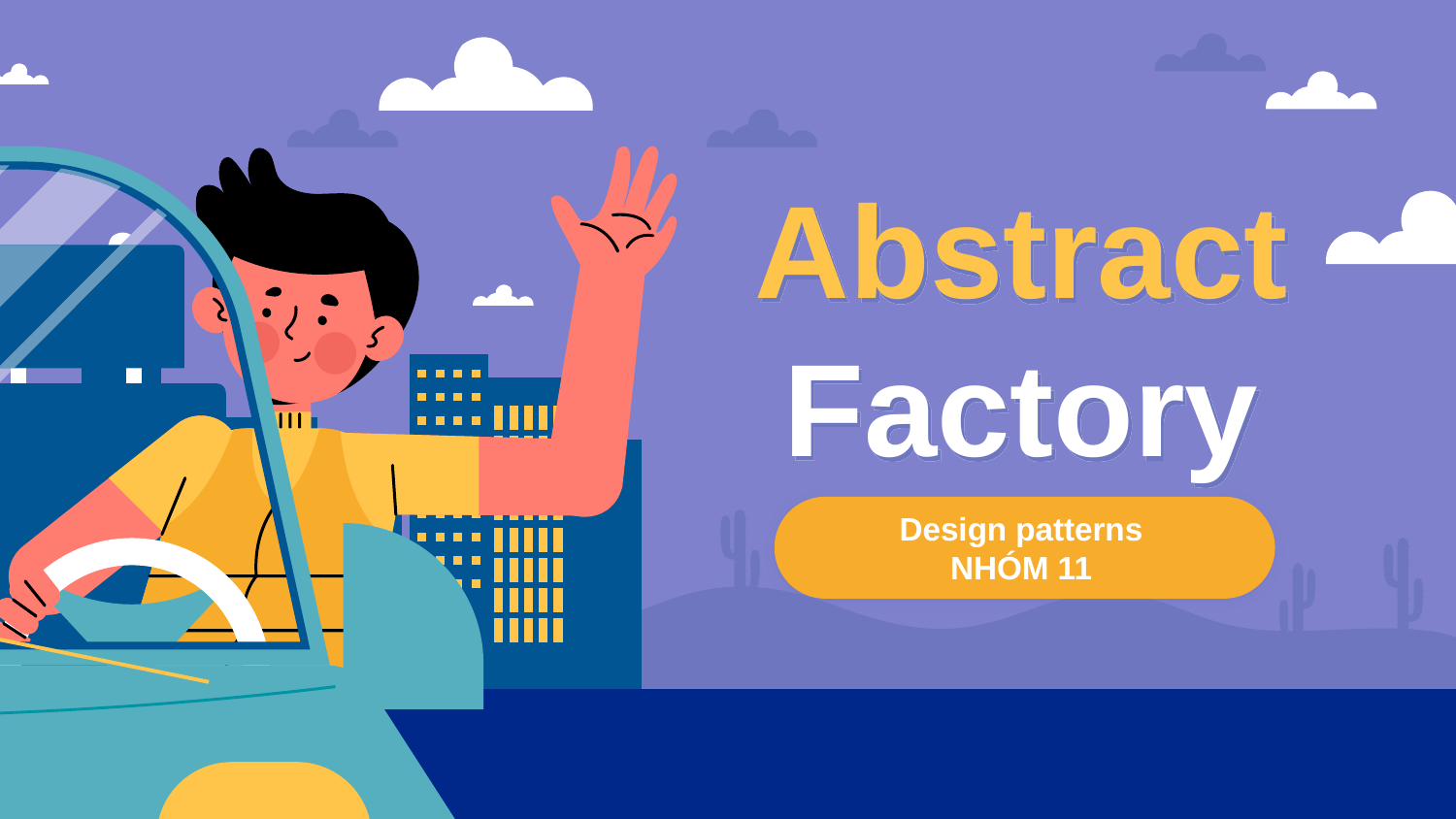

# Abstract Factory

Design patterns
NHÓM 11